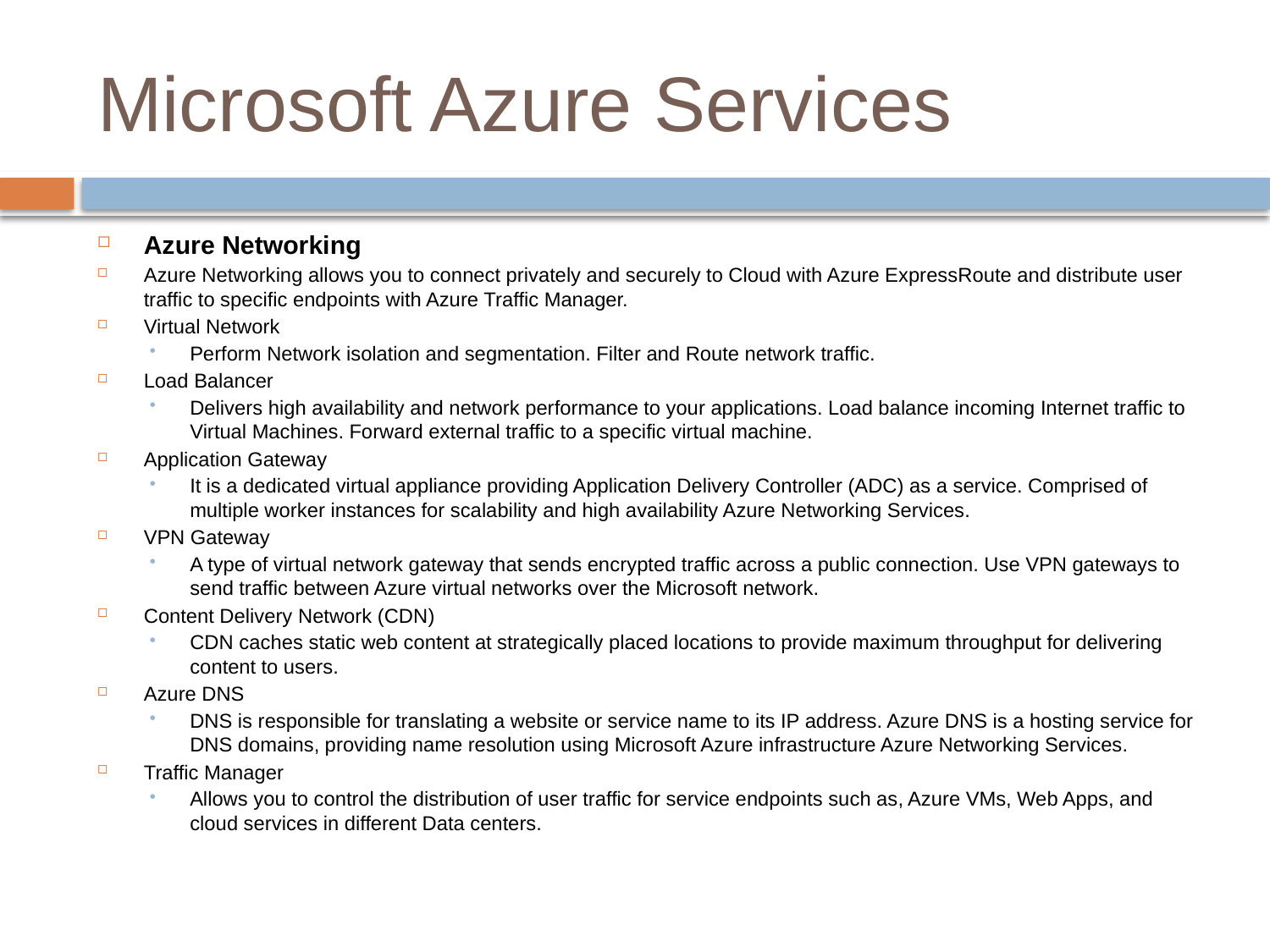

# Microsoft Azure Services
Azure Networking
Azure Networking allows you to connect privately and securely to Cloud with Azure ExpressRoute and distribute user traffic to specific endpoints with Azure Traffic Manager.
Virtual Network
Perform Network isolation and segmentation. Filter and Route network traffic.
Load Balancer
Delivers high availability and network performance to your applications. Load balance incoming Internet traffic to Virtual Machines. Forward external traffic to a specific virtual machine.
Application Gateway
It is a dedicated virtual appliance providing Application Delivery Controller (ADC) as a service. Comprised of multiple worker instances for scalability and high availability Azure Networking Services.
VPN Gateway
A type of virtual network gateway that sends encrypted traffic across a public connection. Use VPN gateways to send traffic between Azure virtual networks over the Microsoft network.
Content Delivery Network (CDN)
CDN caches static web content at strategically placed locations to provide maximum throughput for delivering content to users.
Azure DNS
DNS is responsible for translating a website or service name to its IP address. Azure DNS is a hosting service for DNS domains, providing name resolution using Microsoft Azure infrastructure Azure Networking Services.
Traffic Manager
Allows you to control the distribution of user traffic for service endpoints such as, Azure VMs, Web Apps, and cloud services in different Data centers.